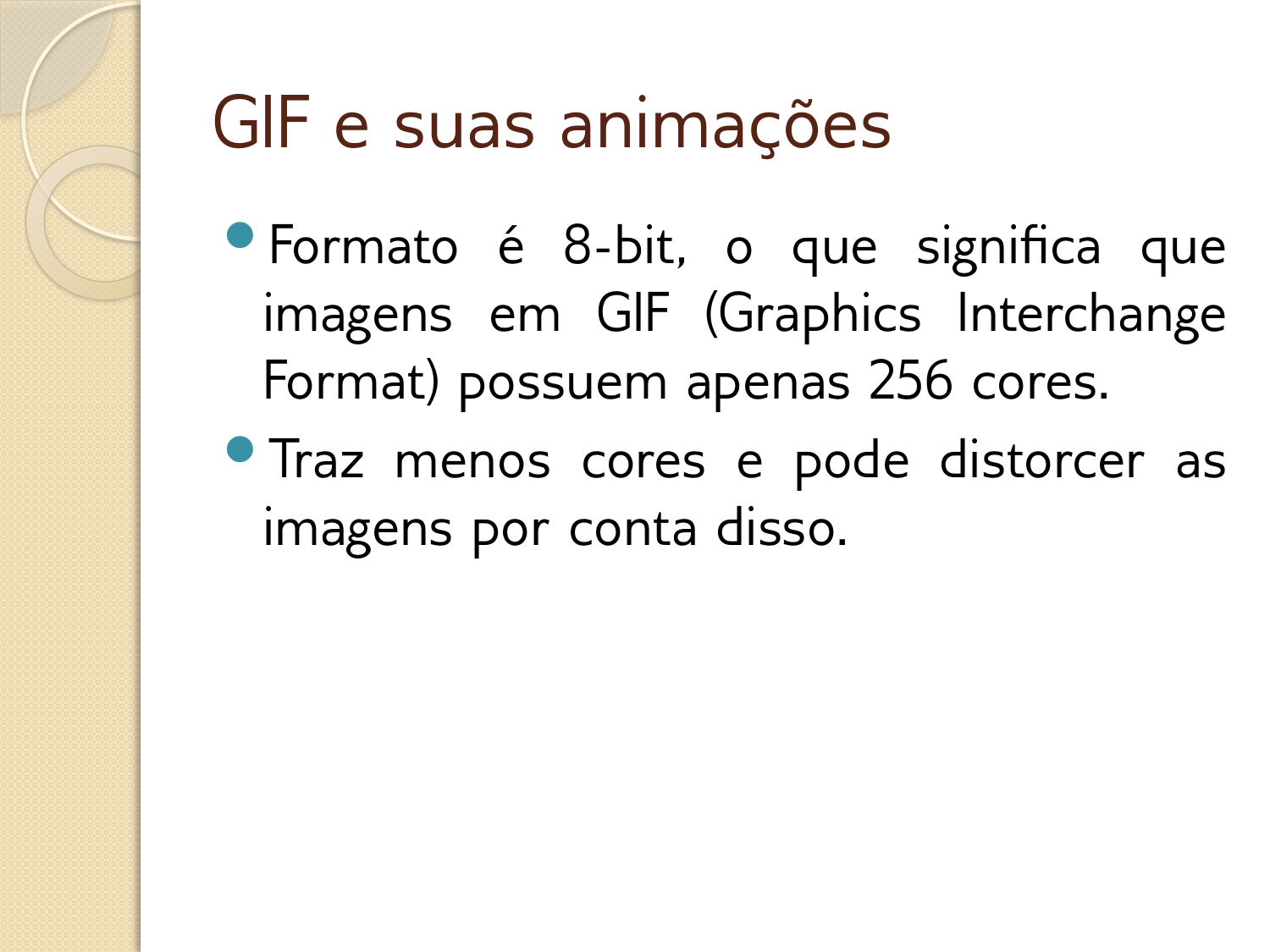

# GIF e suas animações
Formato é 8-bit, o que significa que imagens em GIF (Graphics Interchange Format) possuem apenas 256 cores.
Traz menos cores e pode distorcer as imagens por conta disso.